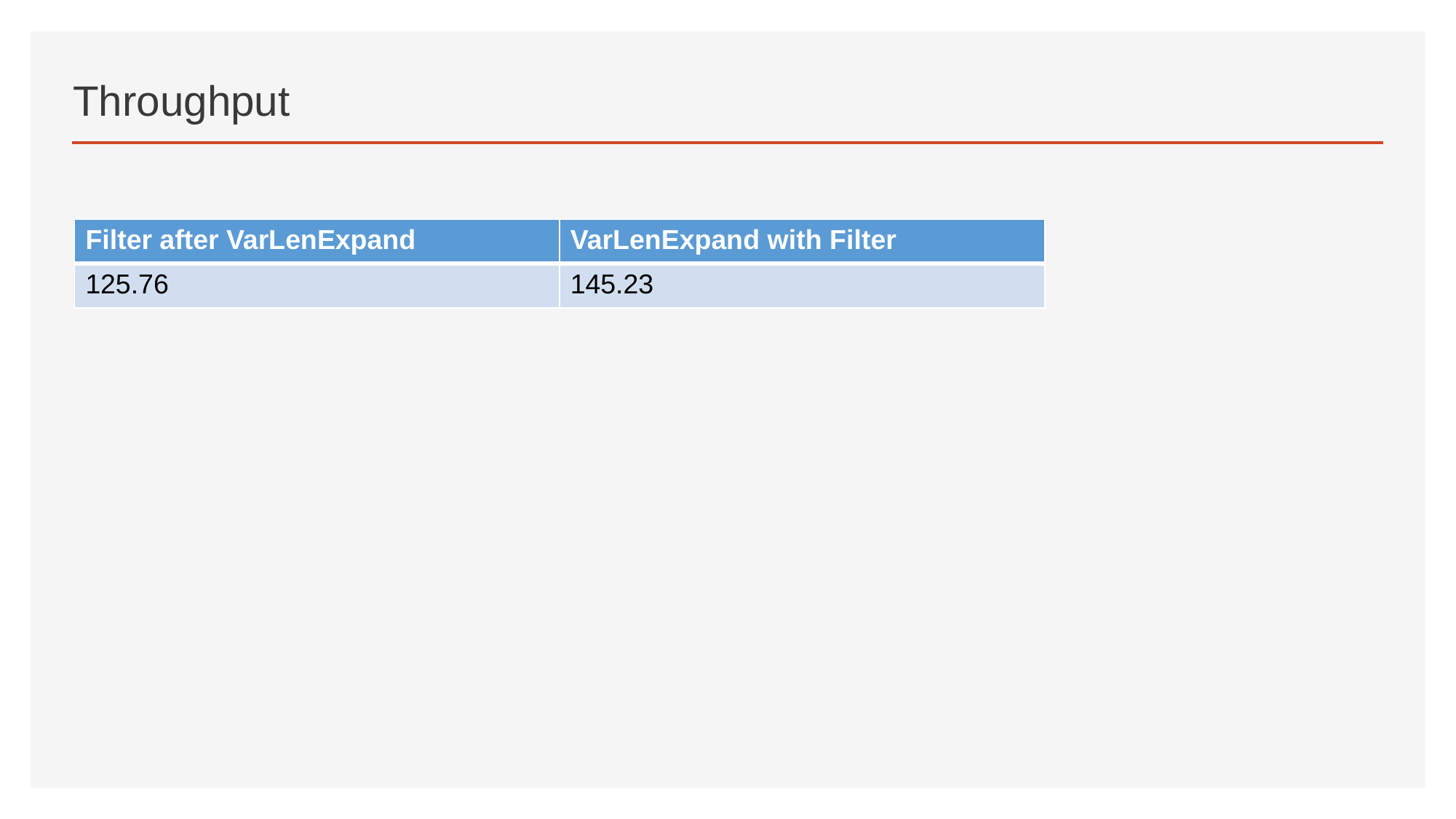

# Throughput
| Filter after VarLenExpand | VarLenExpand with Filter |
| --- | --- |
| 125.76 | 145.23 |